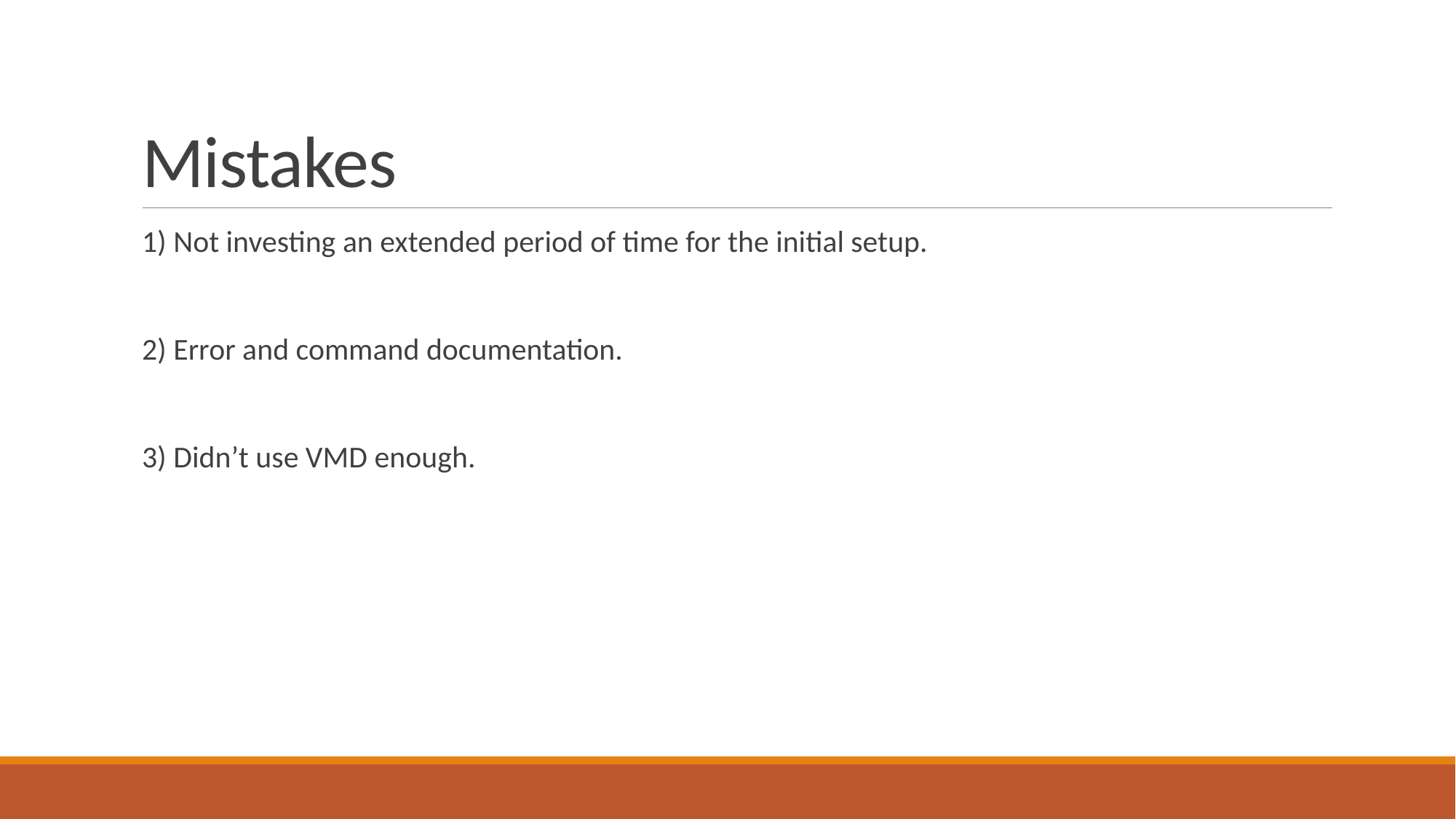

# Mistakes
1) Not investing an extended period of time for the initial setup.

2) Error and command documentation.

3) Didn’t use VMD enough.